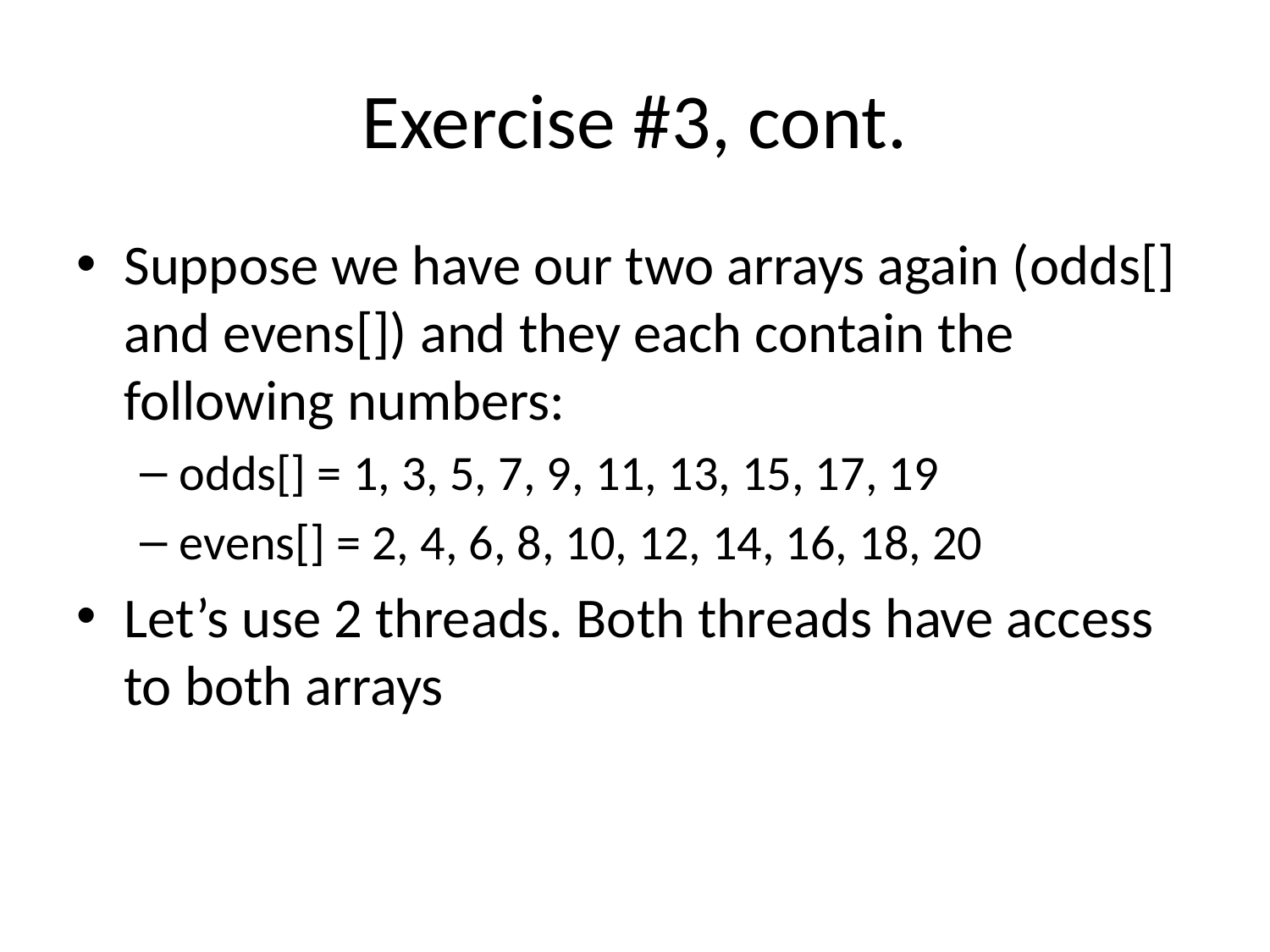

# Exercise #3, cont.
Suppose we have our two arrays again (odds[] and evens[]) and they each contain the following numbers:
odds[] = 1, 3, 5, 7, 9, 11, 13, 15, 17, 19
evens[] = 2, 4, 6, 8, 10, 12, 14, 16, 18, 20
Let’s use 2 threads. Both threads have access to both arrays